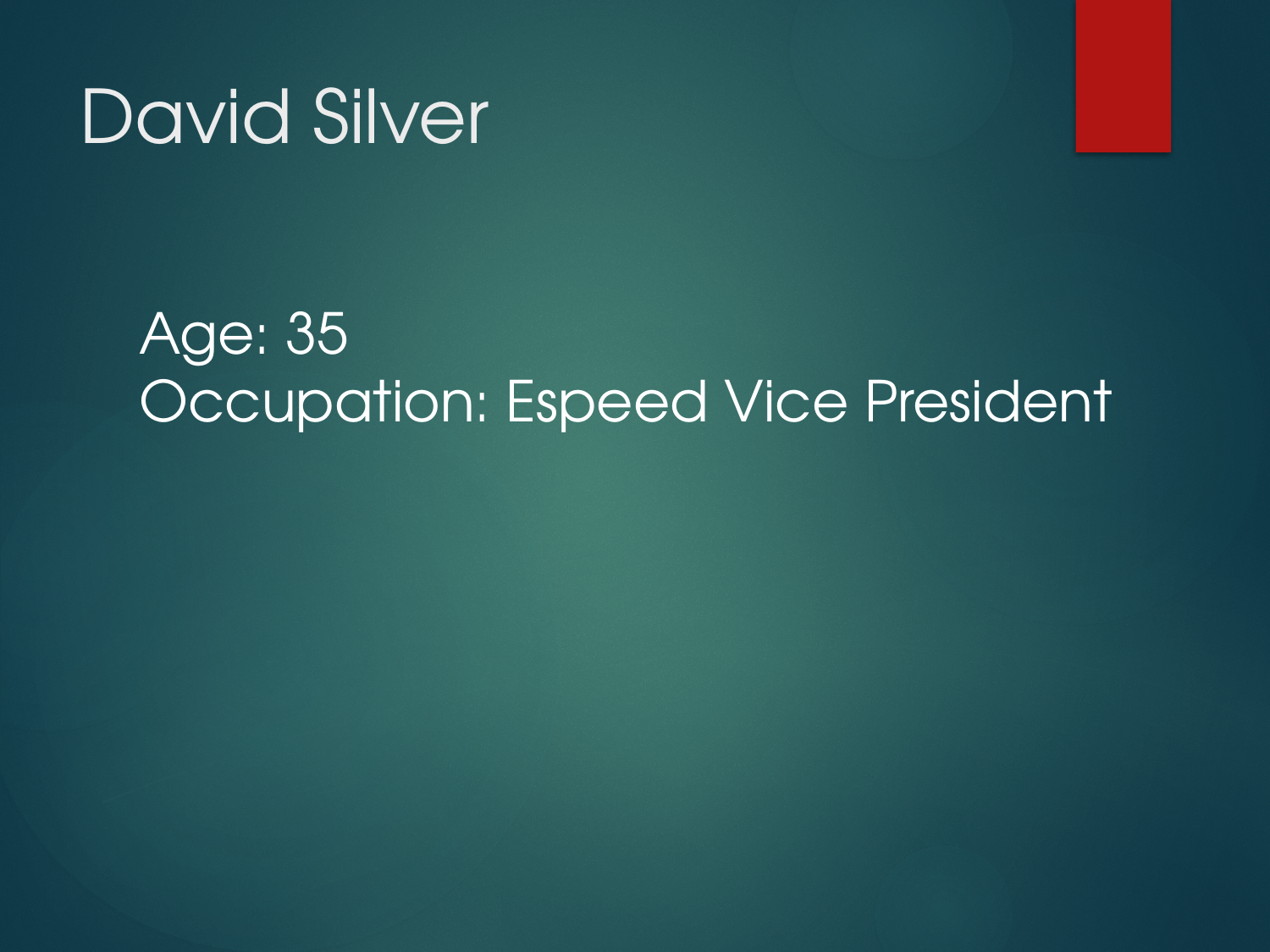

# David Silver

Age: 35
Occupation: Espeed Vice President